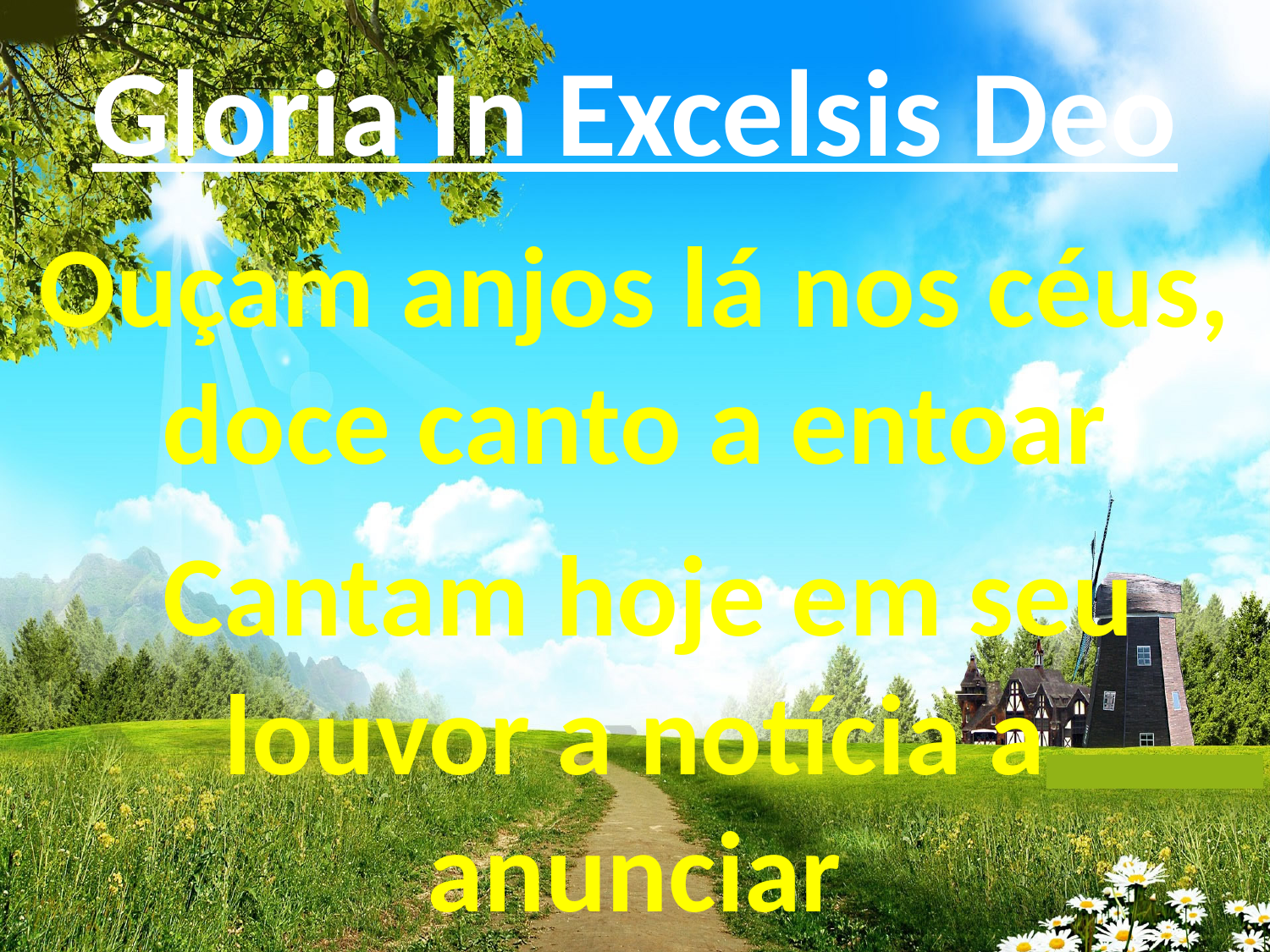

# Gloria In Excelsis Deo
Ouçam anjos lá nos céus, doce canto a entoar
 Cantam hoje em seu louvor a notícia a anunciar